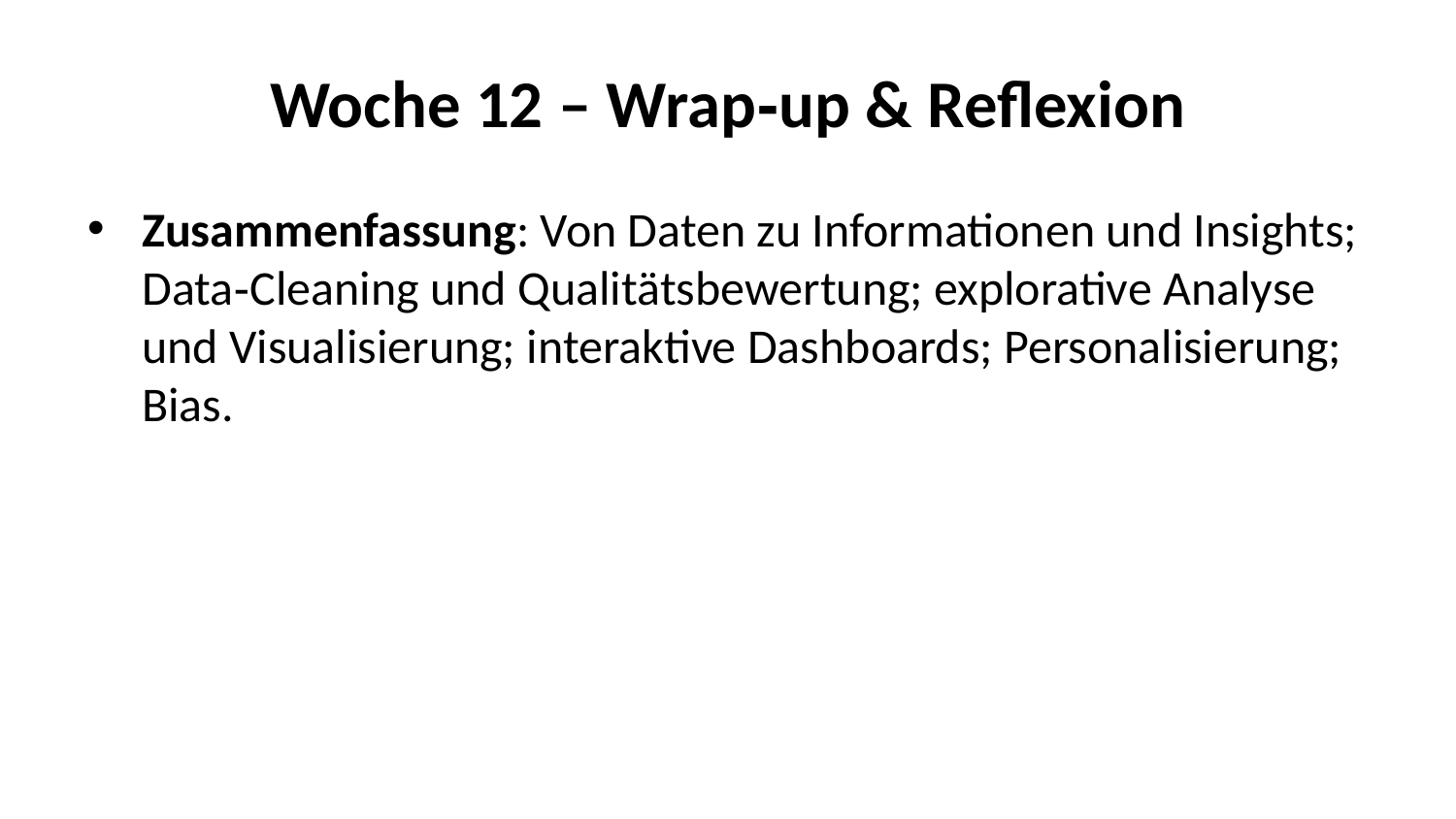

# Woche 12 – Wrap‑up & Reflexion
Zusammenfassung: Von Daten zu Informationen und Insights; Data‑Cleaning und Qualitätsbewertung; explorative Analyse und Visualisierung; interaktive Dashboards; Personalisierung; Bias.